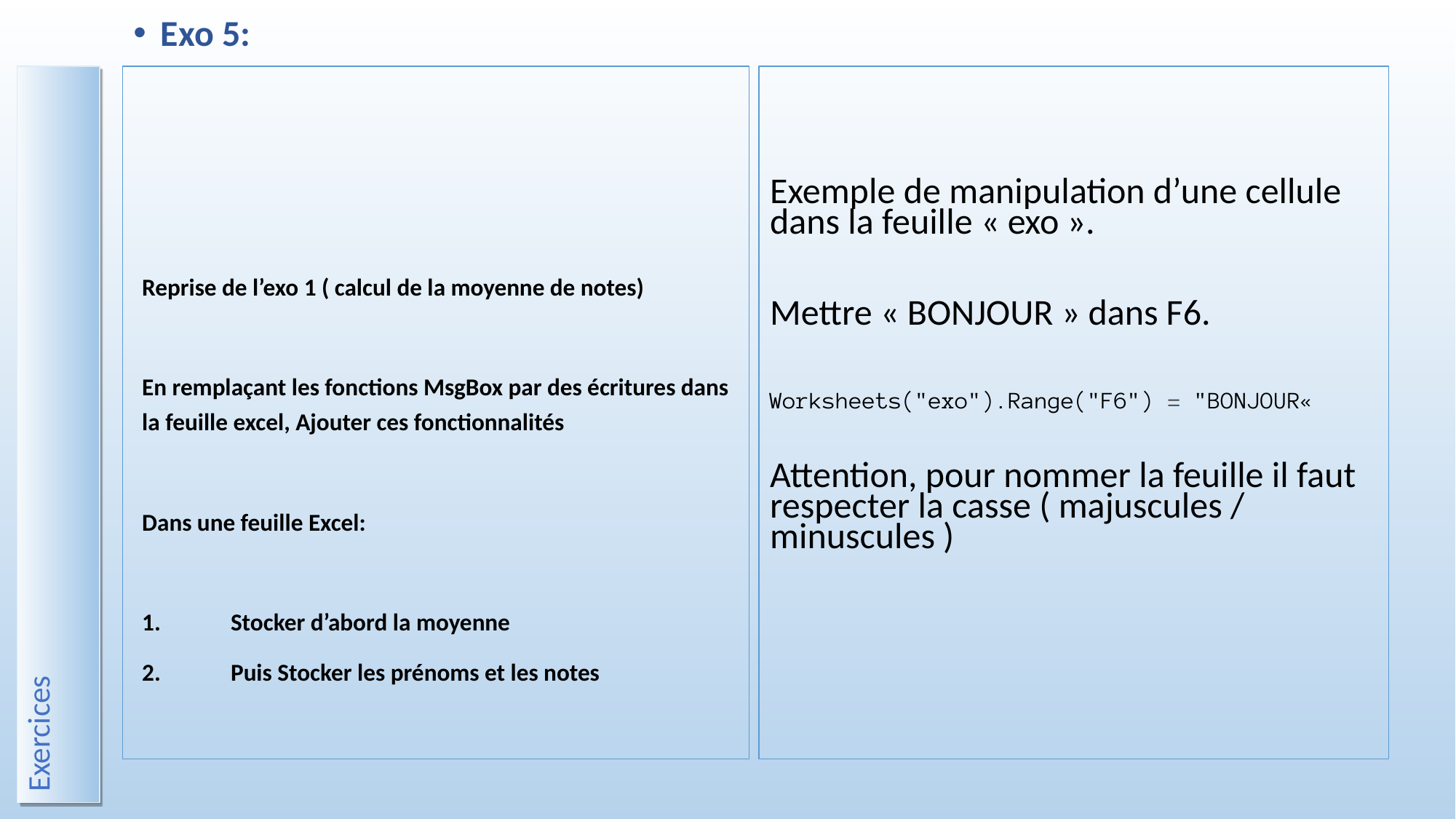

Exo 5:

Reprise de l’exo 1 ( calcul de la moyenne de notes)

En remplaçant les fonctions MsgBox par des écritures dans la feuille excel, Ajouter ces fonctionnalités

Dans une feuille Excel:

Stocker d’abord la moyenne
Puis Stocker les prénoms et les notes

Exemple de manipulation d’une cellule dans la feuille « exo ».

Mettre « BONJOUR » dans F6.

Worksheets("exo").Range("F6") = "BONJOUR«

Attention, pour nommer la feuille il faut respecter la casse ( majuscules / minuscules )

# Exercices